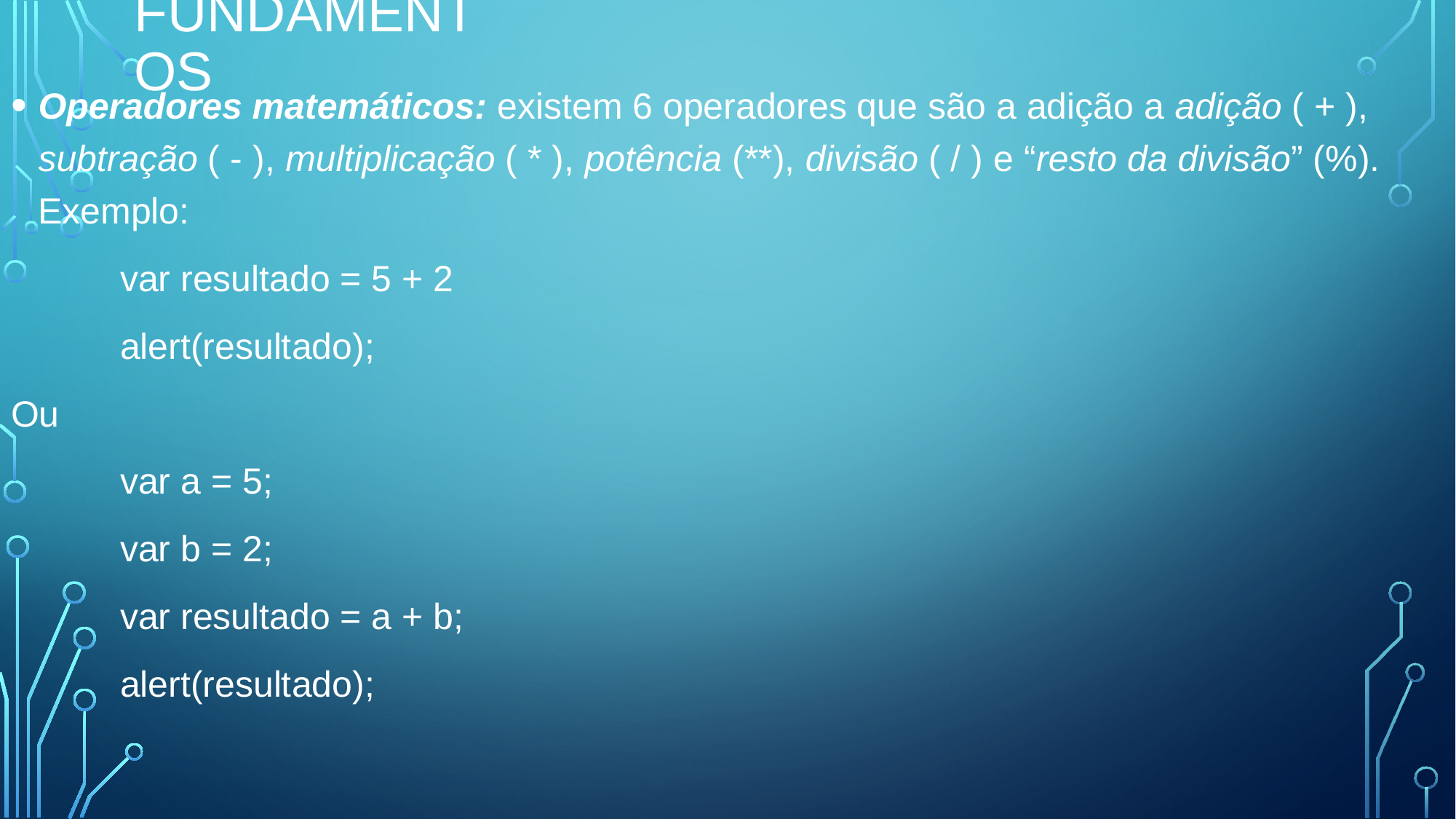

# fundamentos
Operadores matemáticos: existem 6 operadores que são a adição a adição ( + ), subtração ( - ), multiplicação ( * ), potência (**), divisão ( / ) e “resto da divisão” (%). Exemplo:
	var resultado = 5 + 2
	alert(resultado);
Ou
	var a = 5;
	var b = 2;
	var resultado = a + b;
	alert(resultado);